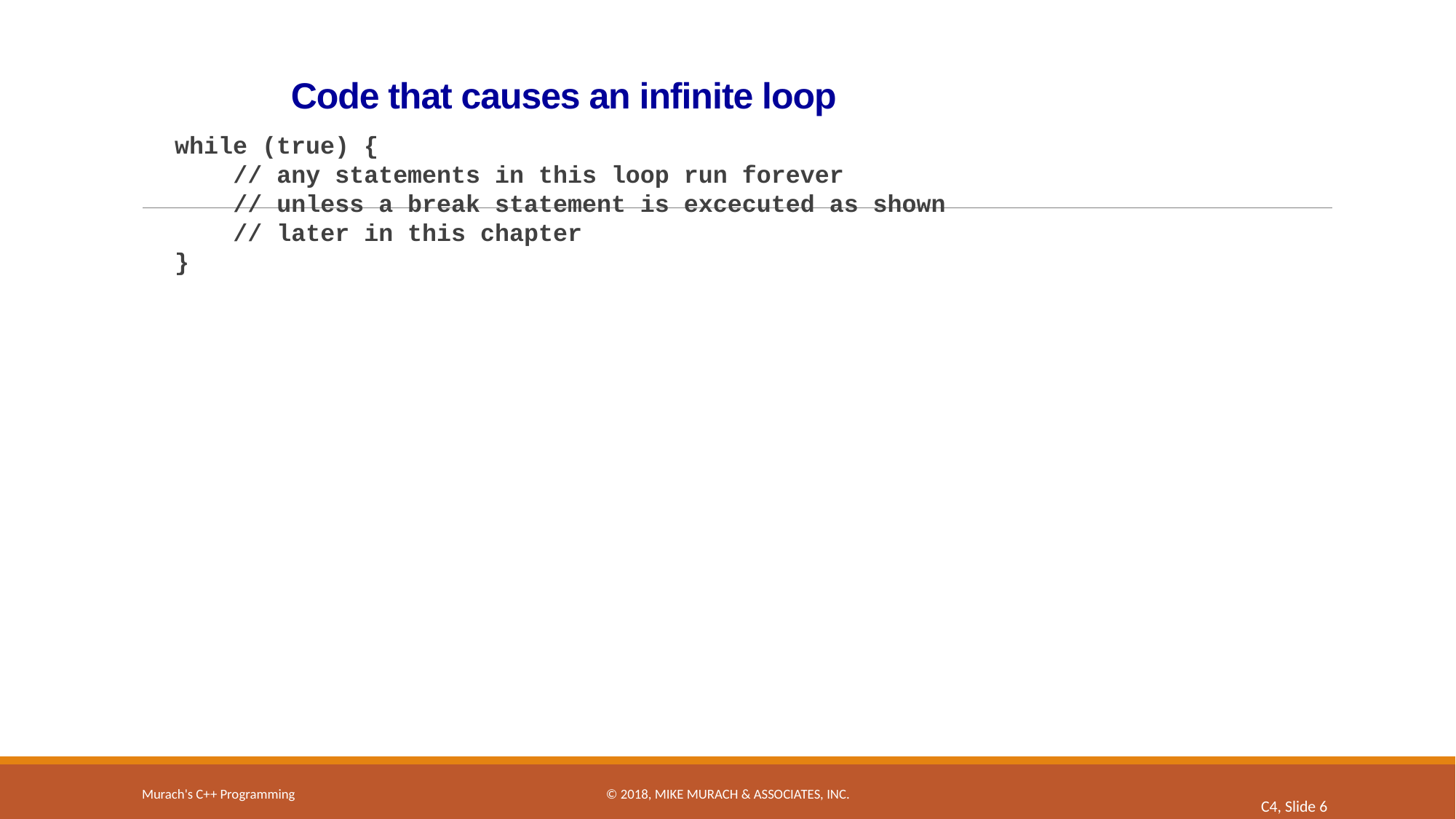

# Code that causes an infinite loop
while (true) {
    // any statements in this loop run forever
    // unless a break statement is excecuted as shown
    // later in this chapter
}

Murach's C++ Programming
© 2018, Mike Murach & Associates, Inc.

C4, Slide 6